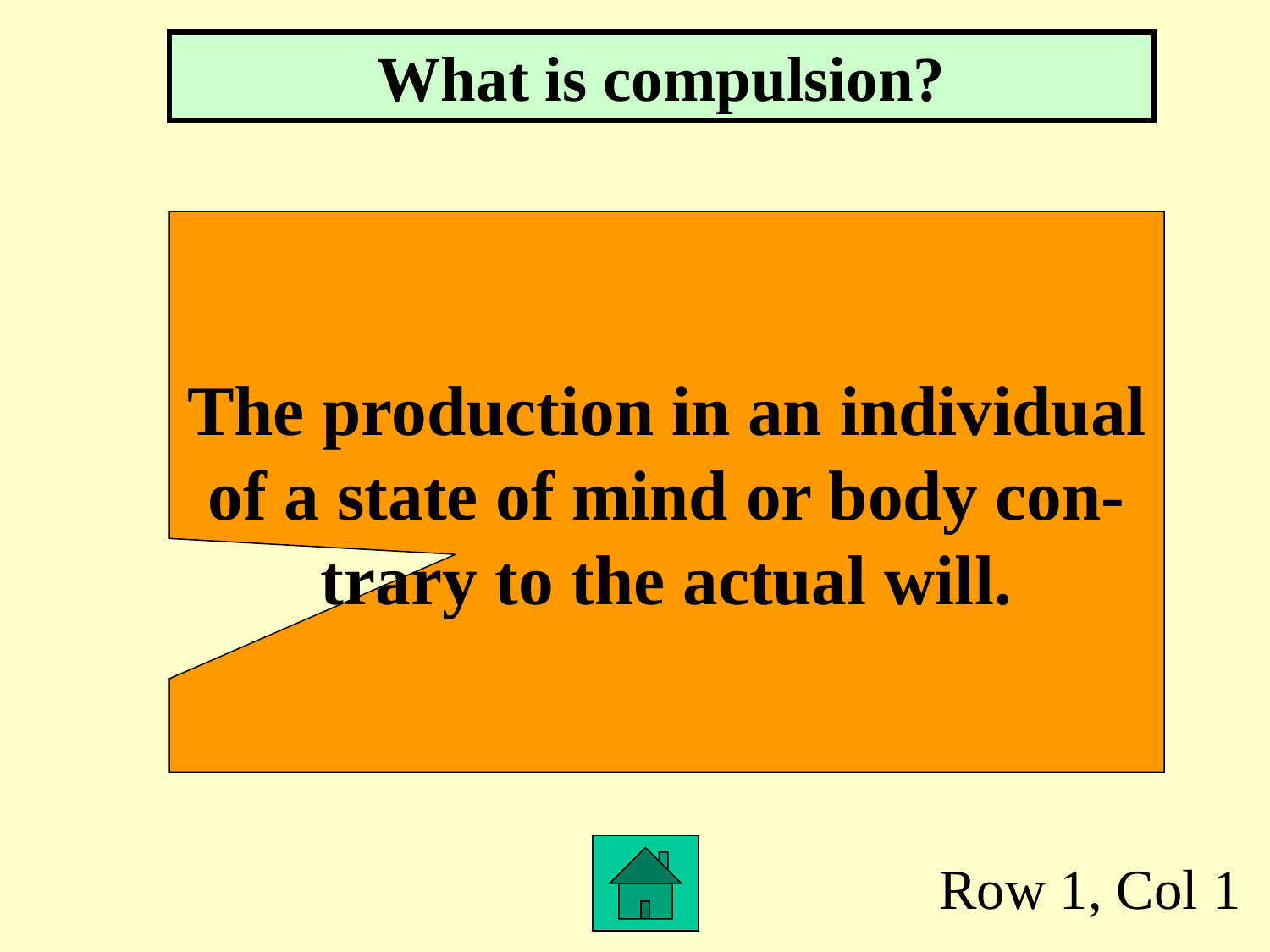

What is compulsion?
The production in an individual
of a state of mind or body con-
trary to the actual will.

Row 1, Col 1